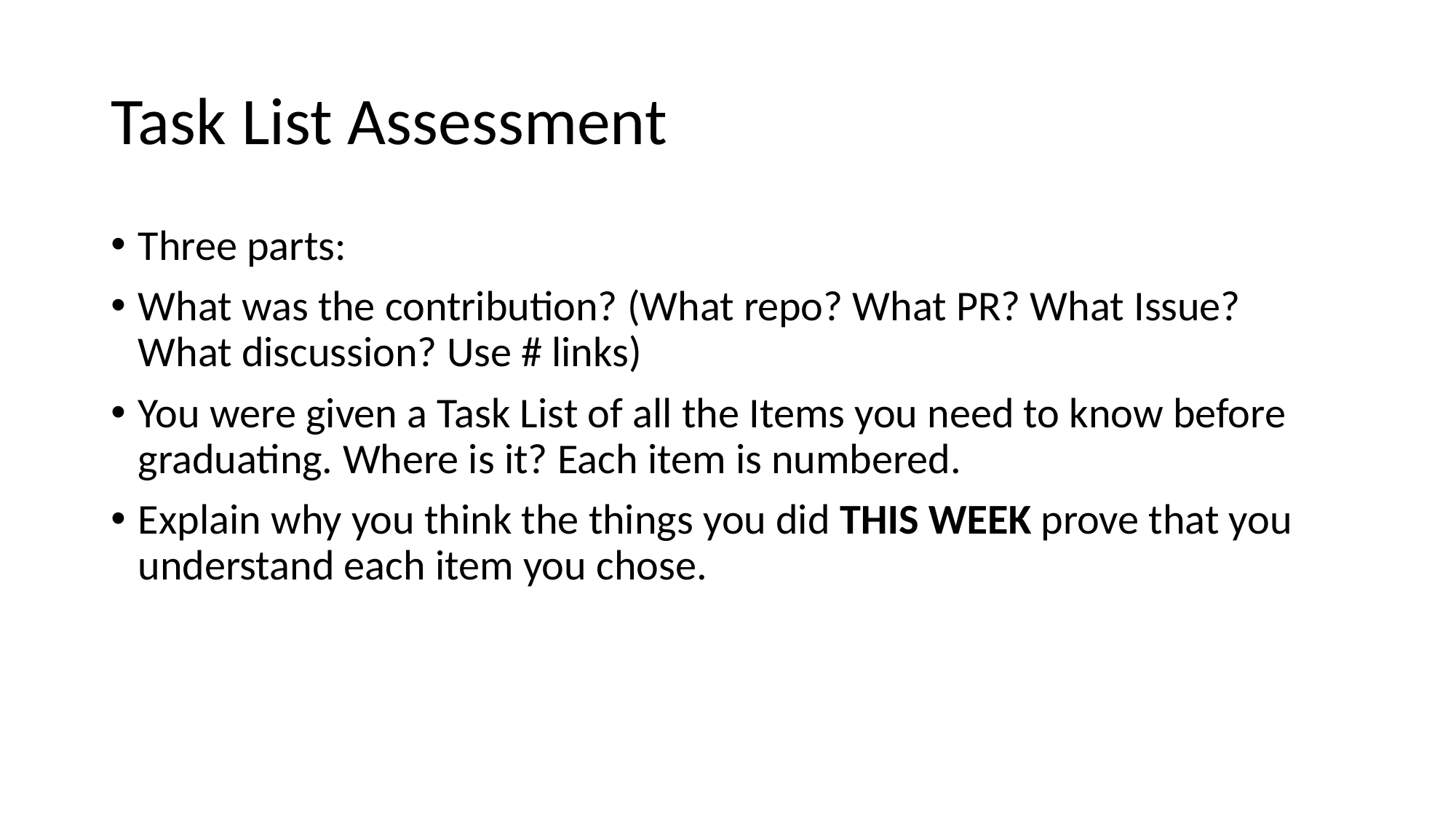

# Task List Assessment
Three parts:
What was the contribution? (What repo? What PR? What Issue? What discussion? Use # links)
You were given a Task List of all the Items you need to know before graduating. Where is it? Each item is numbered.
Explain why you think the things you did THIS WEEK prove that you understand each item you chose.